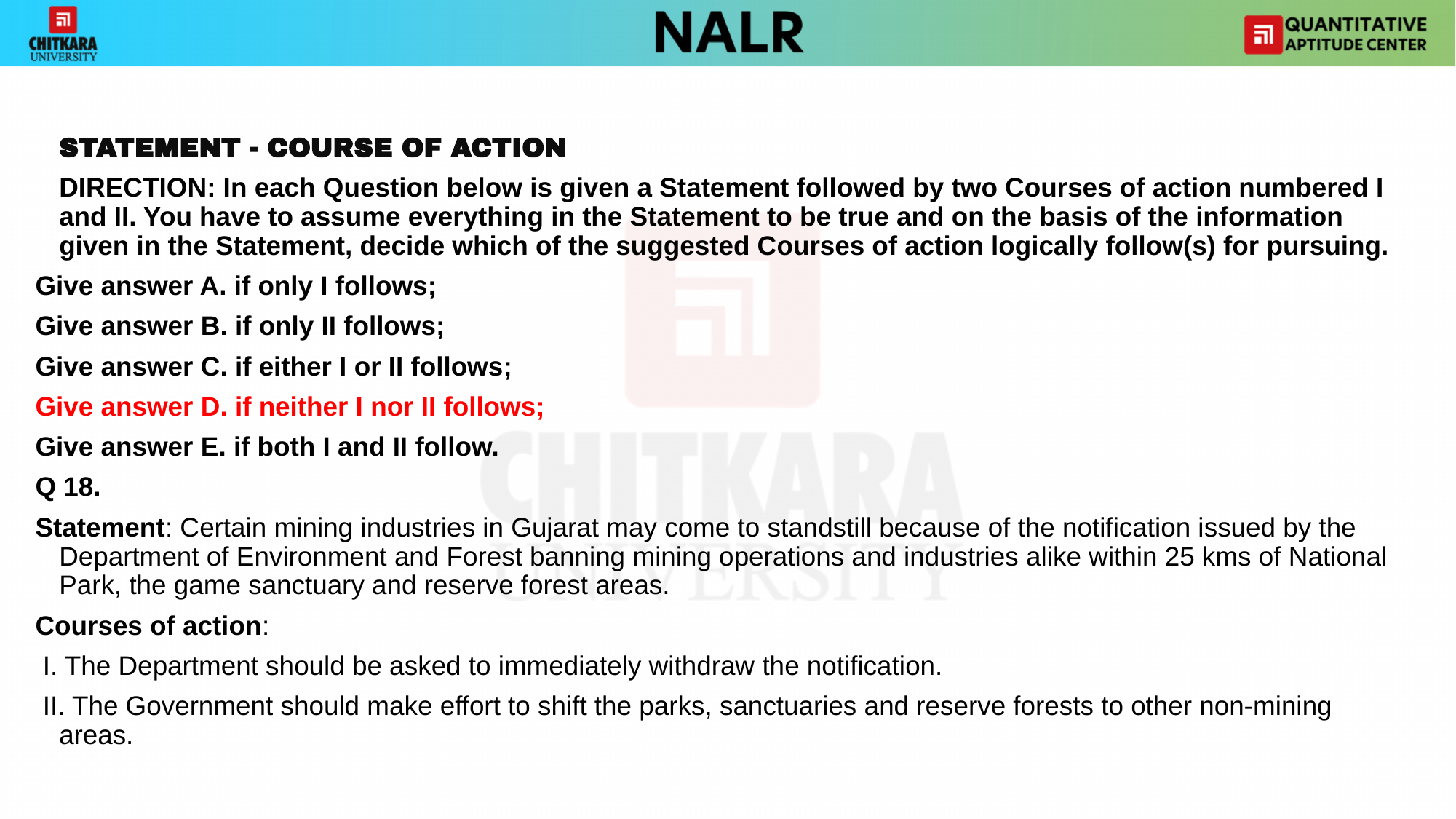

STATEMENT - COURSE OF ACTION
	DIRECTION: In each Question below is given a Statement followed by two Courses of action numbered I and II. You have to assume everything in the Statement to be true and on the basis of the information given in the Statement, decide which of the suggested Courses of action logically follow(s) for pursuing.
Give answer A. if only I follows;
Give answer B. if only II follows;
Give answer C. if either I or II follows;
Give answer D. if neither I nor II follows;
Give answer E. if both I and II follow.
Q 18.
Statement: Certain mining industries in Gujarat may come to standstill because of the notification issued by the Department of Environment and Forest banning mining operations and industries alike within 25 kms of National Park, the game sanctuary and reserve forest areas.
Courses of action:
 I. The Department should be asked to immediately withdraw the notification.
 II. The Government should make effort to shift the parks, sanctuaries and reserve forests to other non-mining areas.